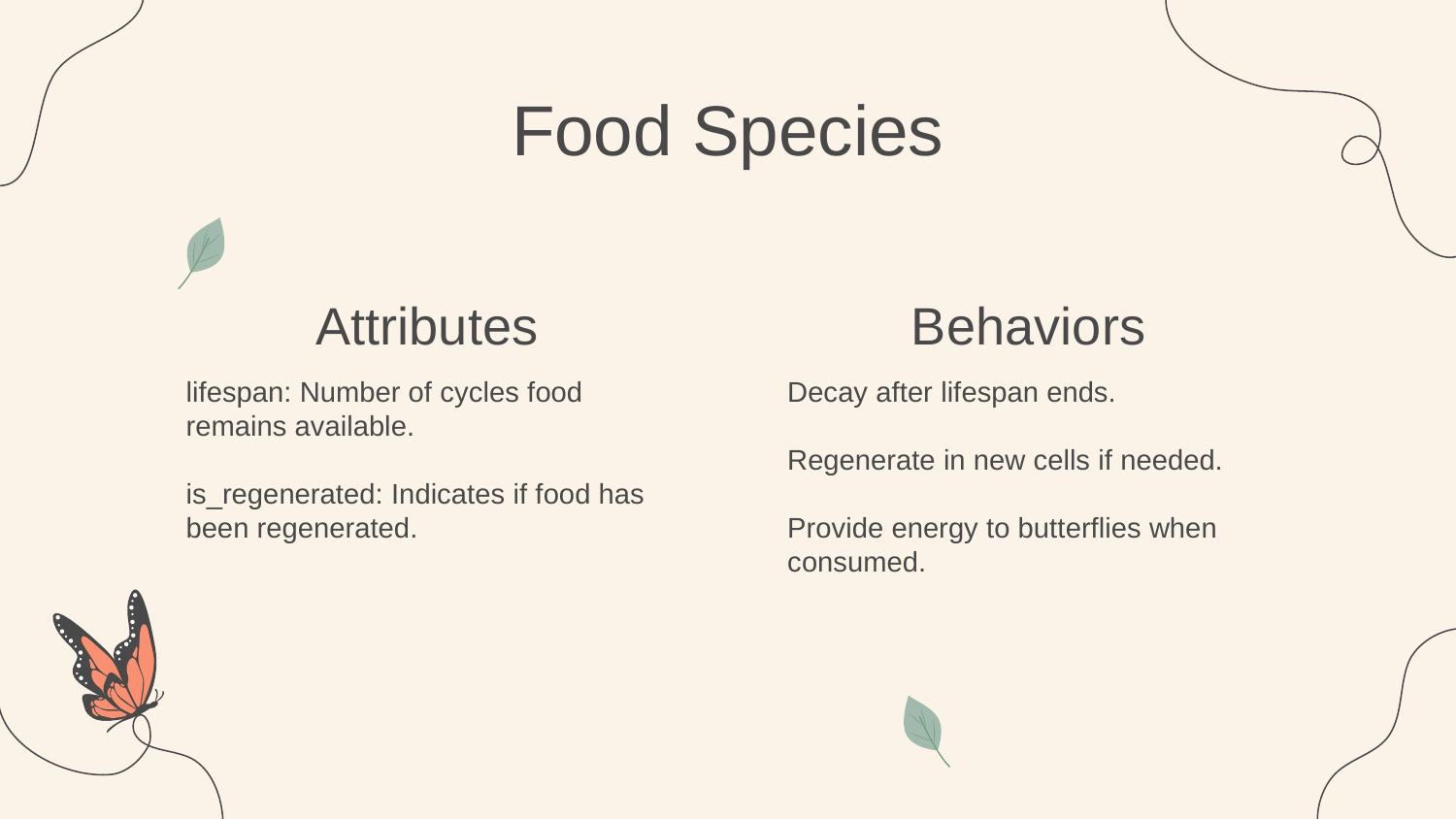

# Food Species

Attributes
Behaviors
lifespan: Number of cycles food remains available.

is_regenerated: Indicates if food has been regenerated.

Decay after lifespan ends.

Regenerate in new cells if needed.

Provide energy to butterflies when consumed.